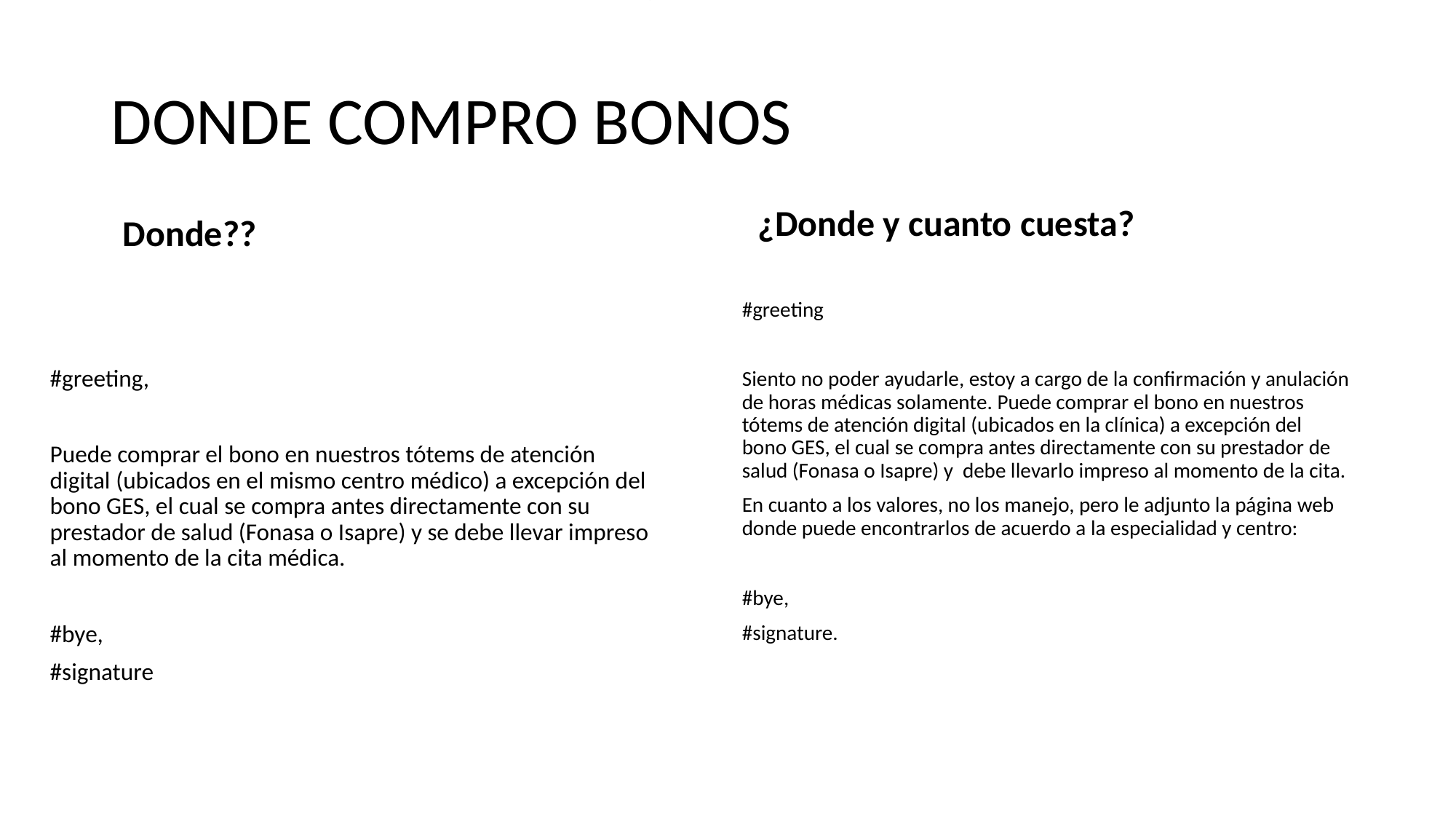

#signature.
# DONDE COMPRO BONOS
¿Donde y cuanto cuesta?
Donde??
| #greeting   Siento no poder ayudarle, estoy a cargo de la confirmación y anulación de horas médicas solamente. Puede comprar el bono en nuestros tótems de atención digital (ubicados en la clínica) a excepción del bono GES, el cual se compra antes directamente con su prestador de salud (Fonasa o Isapre) y debe llevarlo impreso al momento de la cita. En cuanto a los valores, no los manejo, pero le adjunto la página web donde puede encontrarlos de acuerdo a la especialidad y centro:   #bye, #signature. |
| --- |
| #greeting,   Puede comprar el bono en nuestros tótems de atención digital (ubicados en el mismo centro médico) a excepción del bono GES, el cual se compra antes directamente con su prestador de salud (Fonasa o Isapre) y se debe llevar impreso al momento de la cita médica.   #bye, #signature |
| --- |